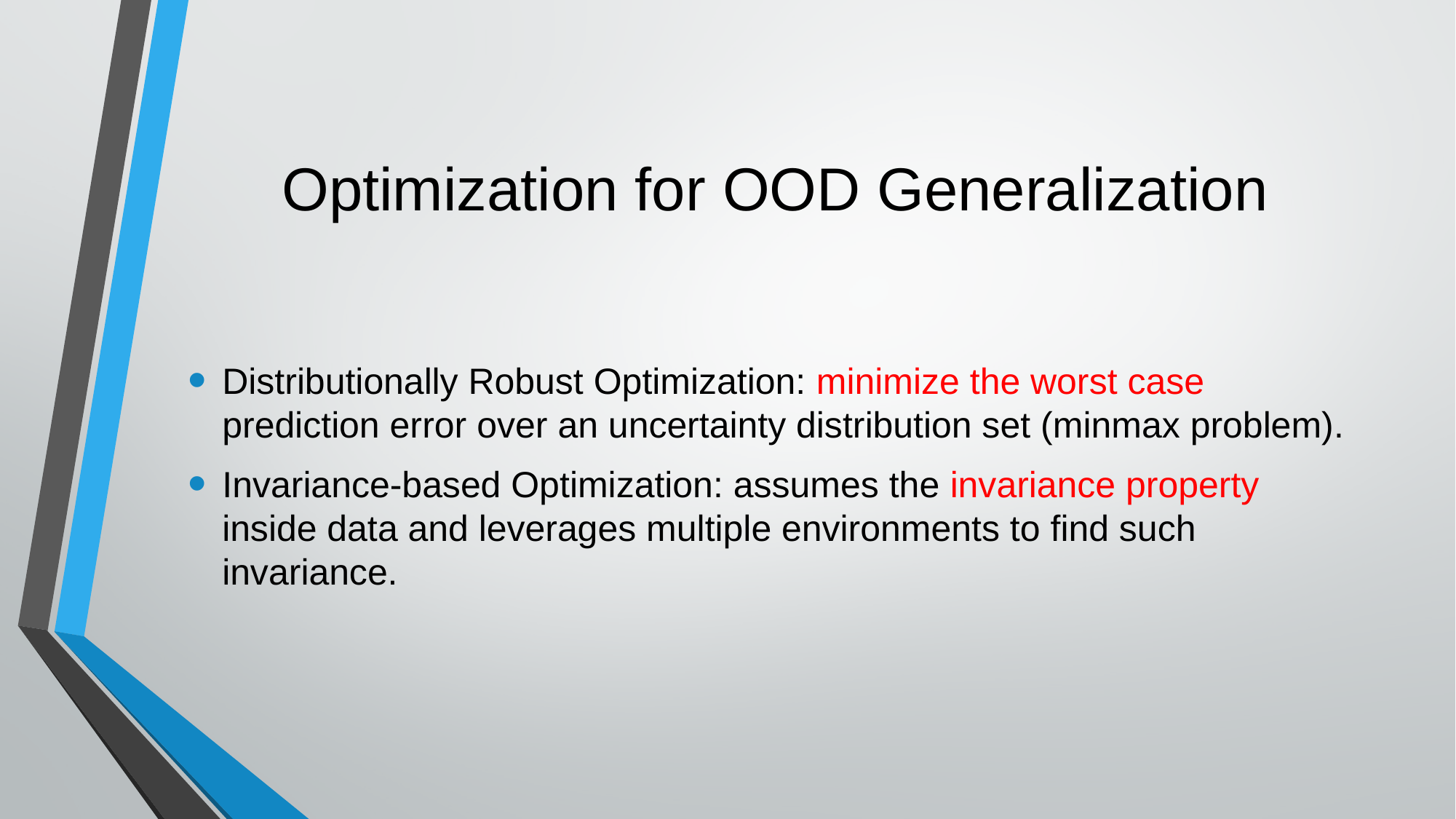

# Optimization for OOD Generalization
Distributionally Robust Optimization: minimize the worst case prediction error over an uncertainty distribution set (minmax problem).
Invariance-based Optimization: assumes the invariance property inside data and leverages multiple environments to find such invariance.